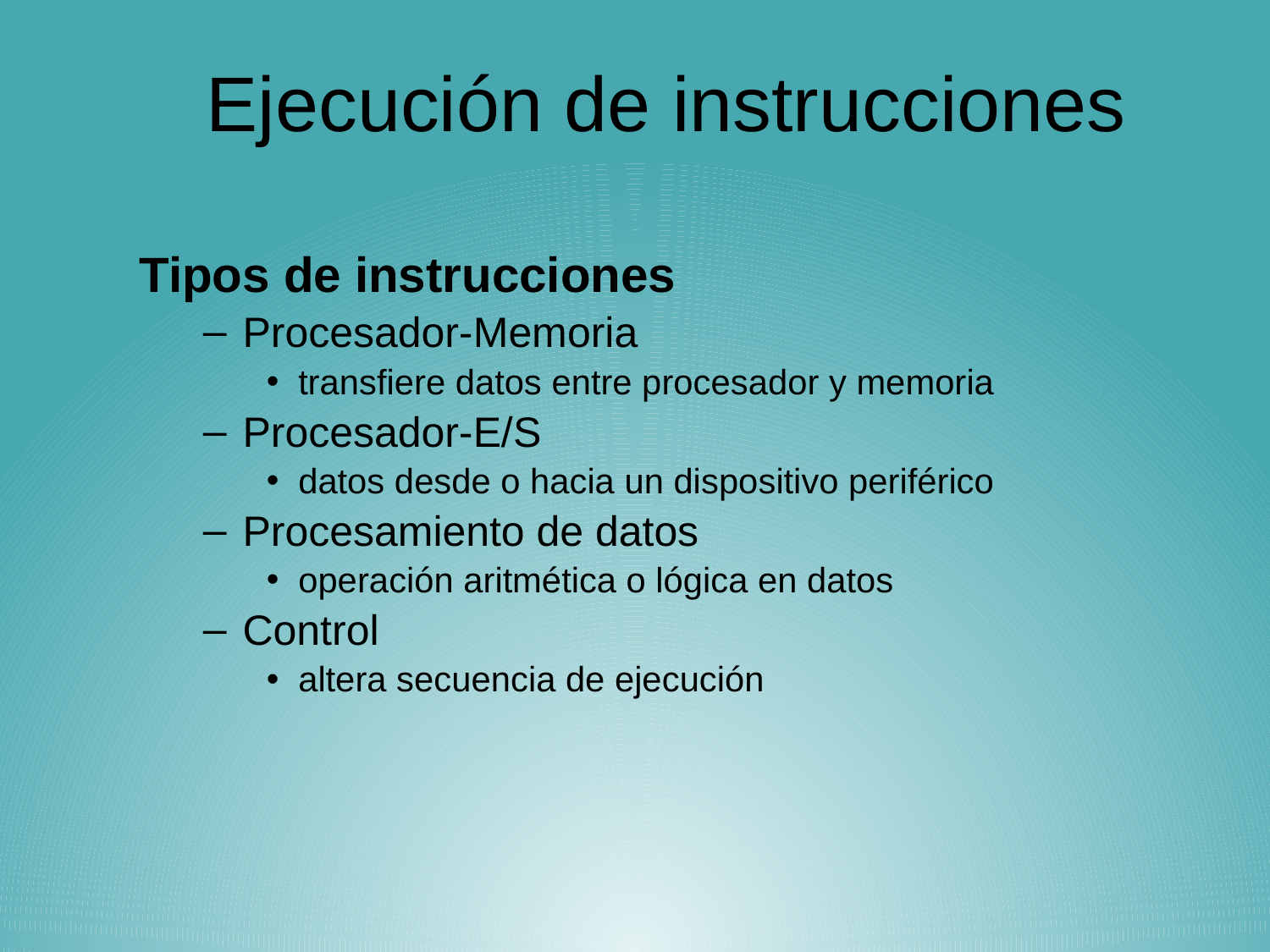

# Ejecución de instrucciones
Tipos de instrucciones
Procesador-Memoria
transfiere datos entre procesador y memoria
Procesador-E/S
datos desde o hacia un dispositivo periférico
Procesamiento de datos
operación aritmética o lógica en datos
Control
altera secuencia de ejecución